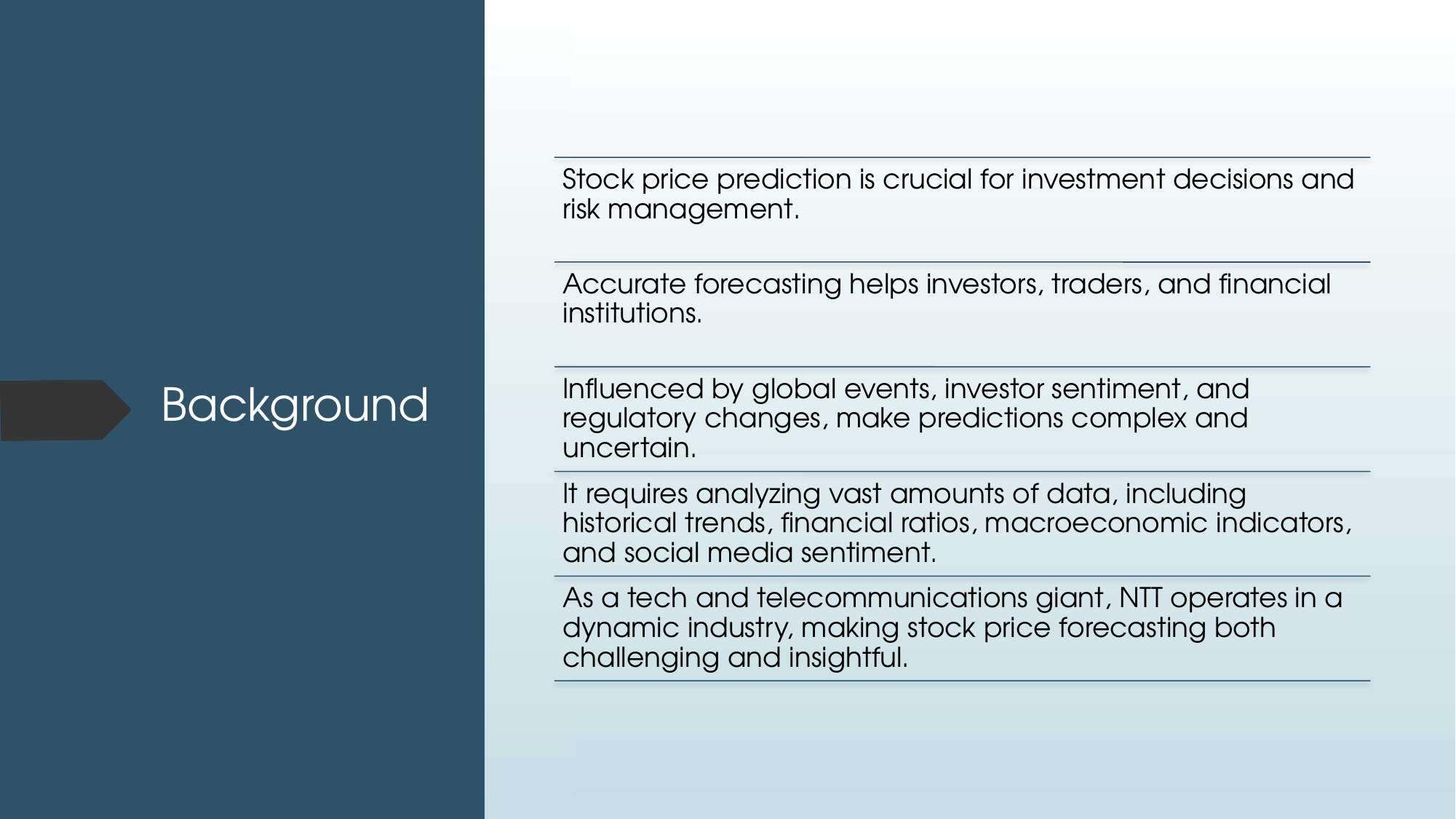

Stock price prediction is crucial for investment decisions and risk management.
Accurate forecasting helps investors, traders, and financial institutions.
Influenced by global events, investor sentiment, and regulatory changes, make predictions complex and uncertain.
It requires analyzing vast amounts of data, including historical trends, financial ratios, macroeconomic indicators, and social media sentiment.
As a tech and telecommunications giant, NTT operates in a dynamic industry, making stock price forecasting both challenging and insightful.

# Background